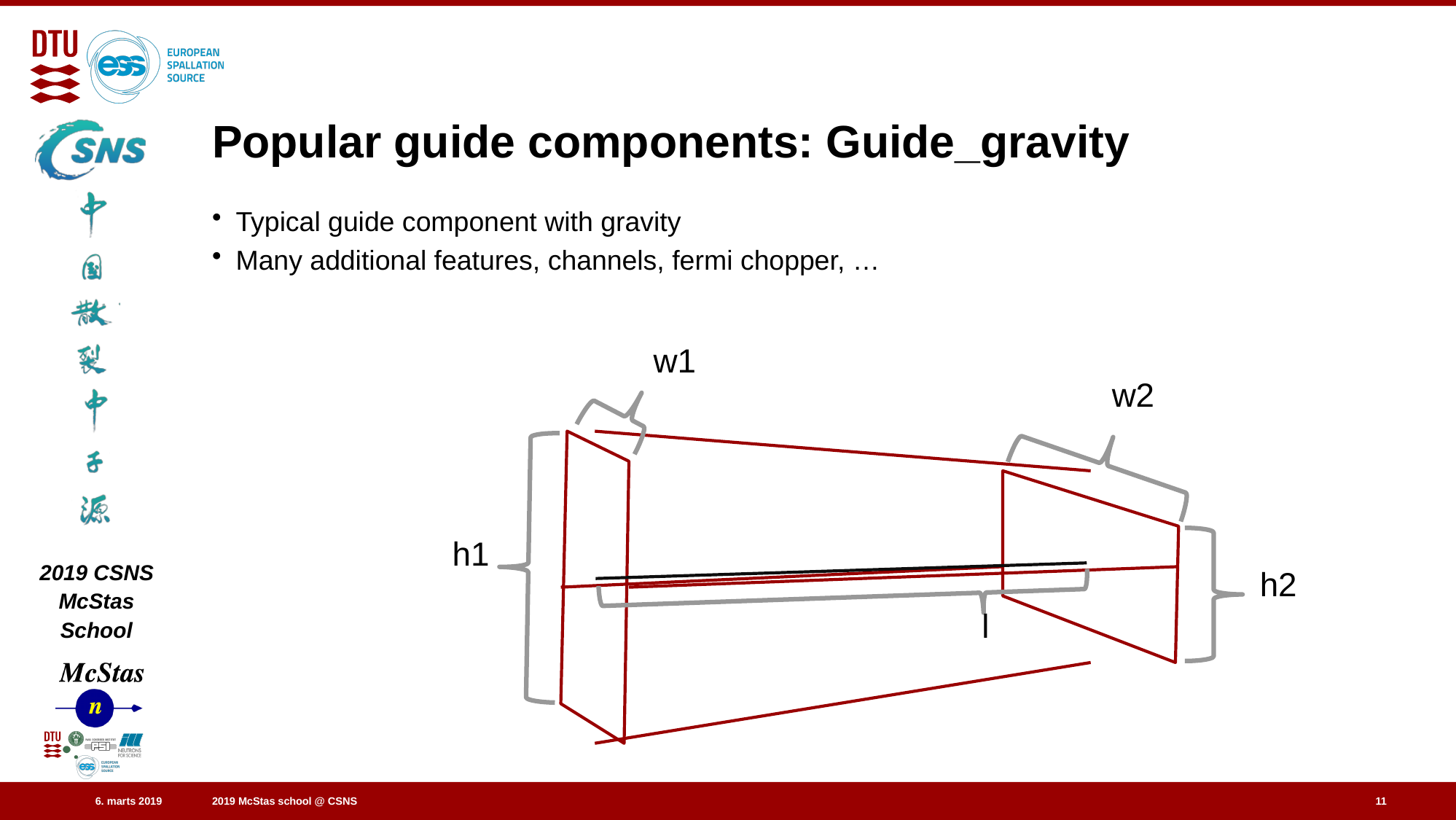

# Popular guide components: Guide_gravity
Typical guide component with gravity
Many additional features, channels, fermi chopper, …

w1

w2

h1
l
h2
11